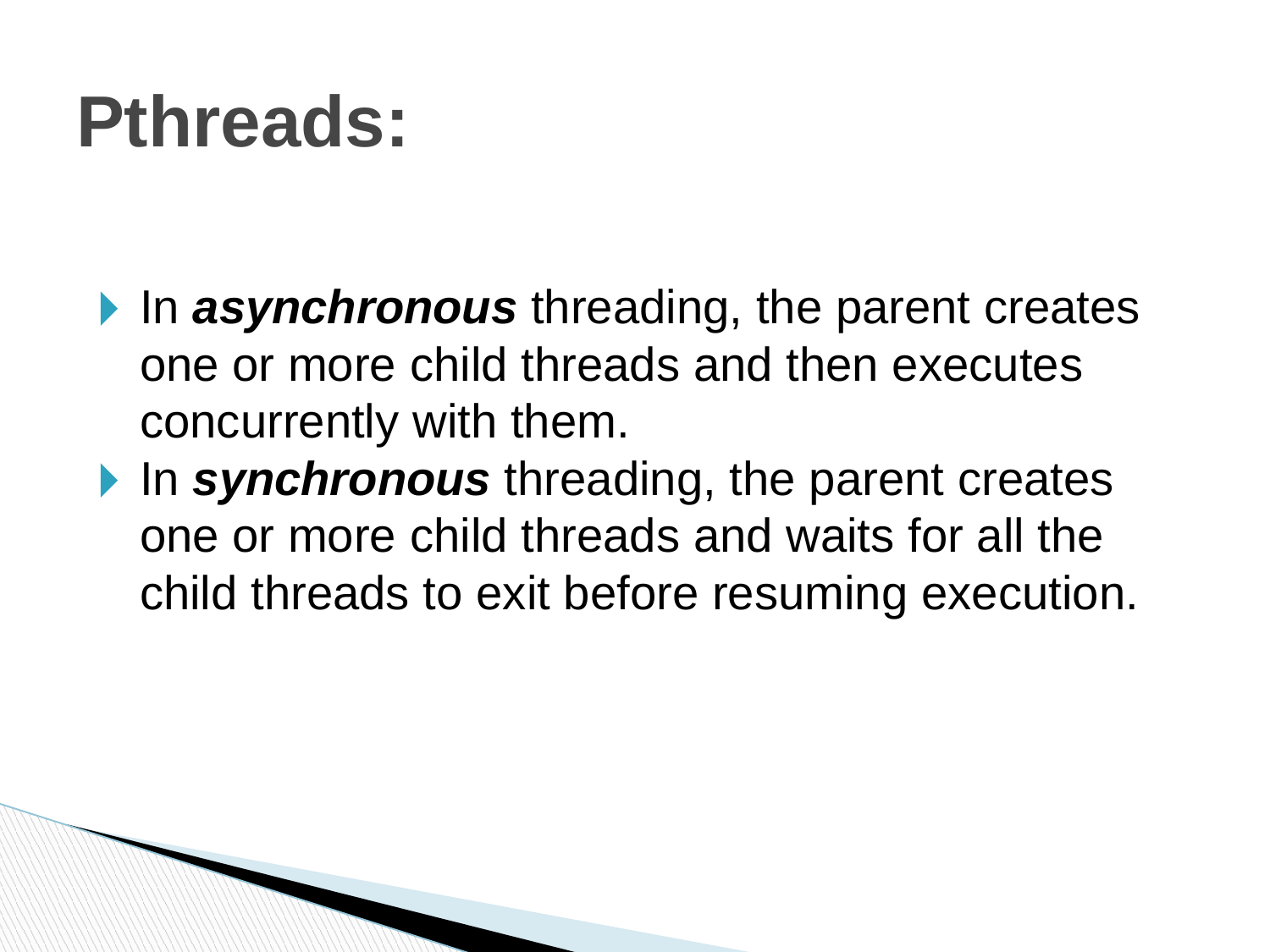

# Pthreads:

In asynchronous threading, the parent creates one or more child threads and then executes concurrently with them.
In synchronous threading, the parent creates one or more child threads and waits for all the child threads to exit before resuming execution.